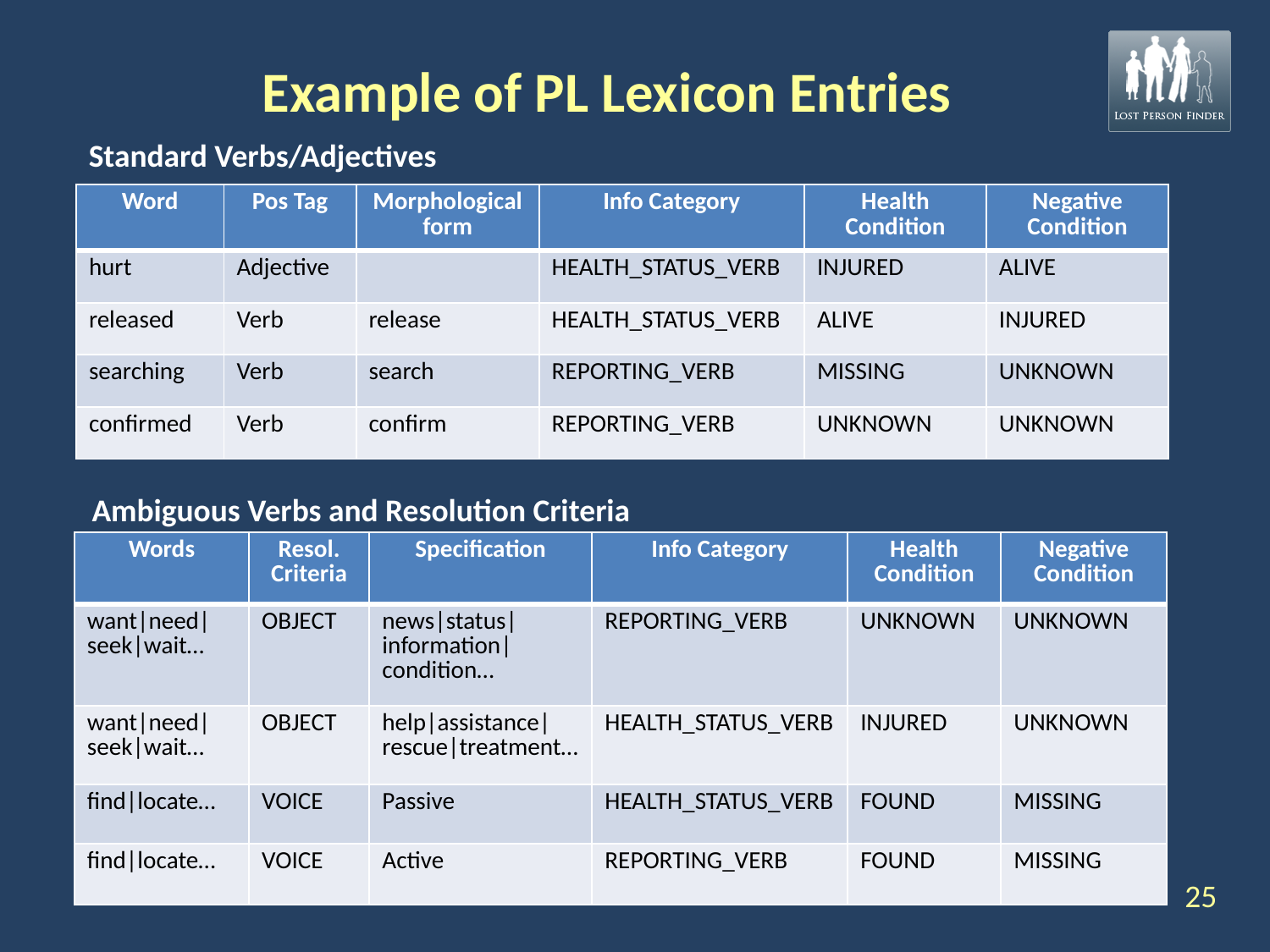

# Example of PL Lexicon Entries
Standard Verbs/Adjectives
| Word | Pos Tag | Morphological form | Info Category | Health Condition | Negative Condition |
| --- | --- | --- | --- | --- | --- |
| hurt | Adjective |  | HEALTH\_STATUS\_VERB | INJURED | ALIVE |
| released | Verb | release | HEALTH\_STATUS\_VERB | ALIVE | INJURED |
| searching | Verb | search | REPORTING\_VERB | MISSING | UNKNOWN |
| confirmed | Verb | confirm | REPORTING\_VERB | UNKNOWN | UNKNOWN |
Ambiguous Verbs and Resolution Criteria
| Words | Resol. Criteria | Specification | Info Category | Health Condition | Negative Condition |
| --- | --- | --- | --- | --- | --- |
| want|need|seek|wait… | OBJECT | news|status|information|condition… | REPORTING\_VERB | UNKNOWN | UNKNOWN |
| want|need|seek|wait… | OBJECT | help|assistance|rescue|treatment… | HEALTH\_STATUS\_VERB | INJURED | UNKNOWN |
| find|locate… | VOICE | Passive | HEALTH\_STATUS\_VERB | FOUND | MISSING |
| find|locate… | VOICE | Active | REPORTING\_VERB | FOUND | MISSING |
25